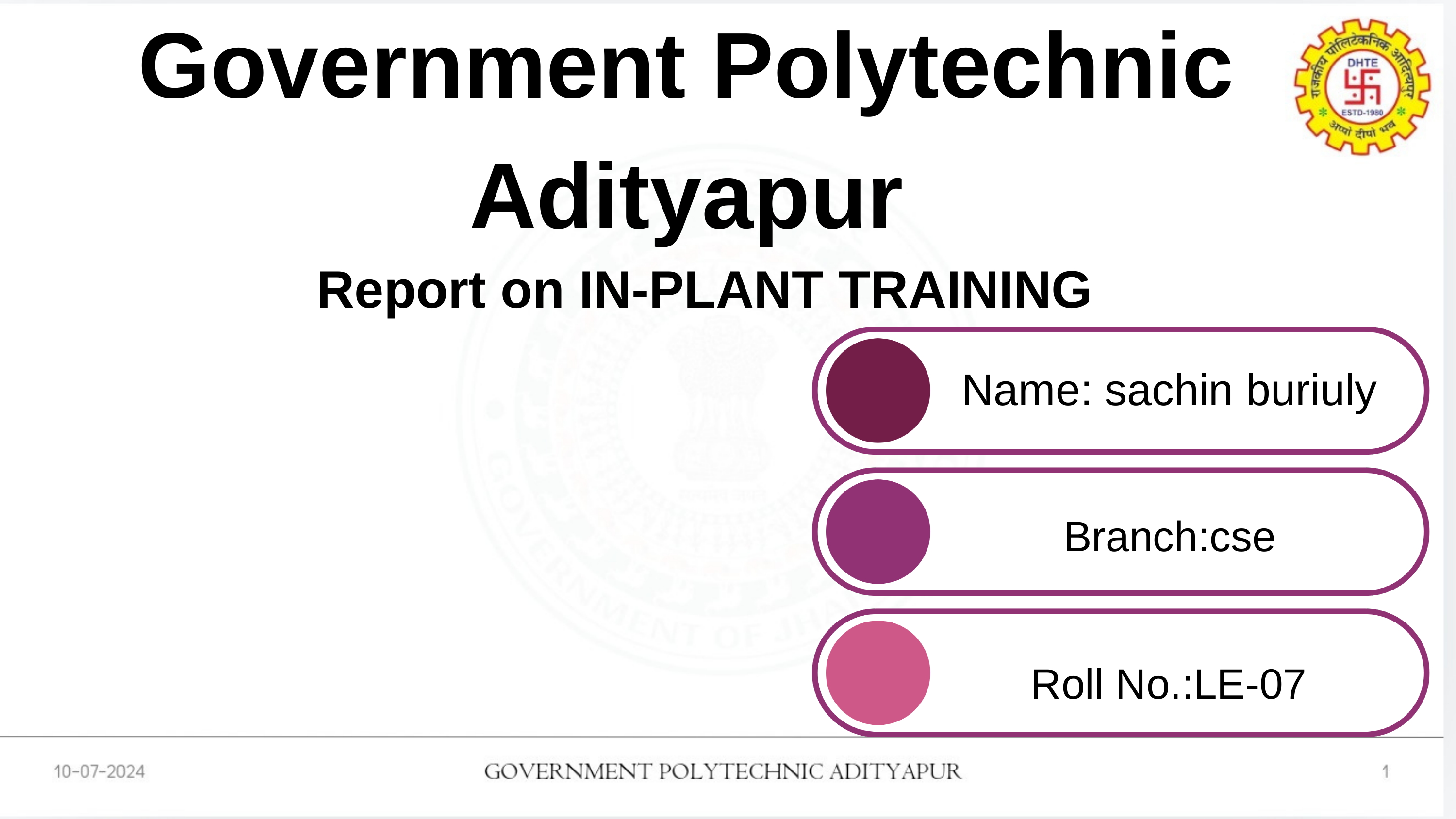

Government Polytechnic Adityapur

Report on IN-PLANT TRAINING

Name: sachin buriuly
Branch:cse
Roll No.:LE-07